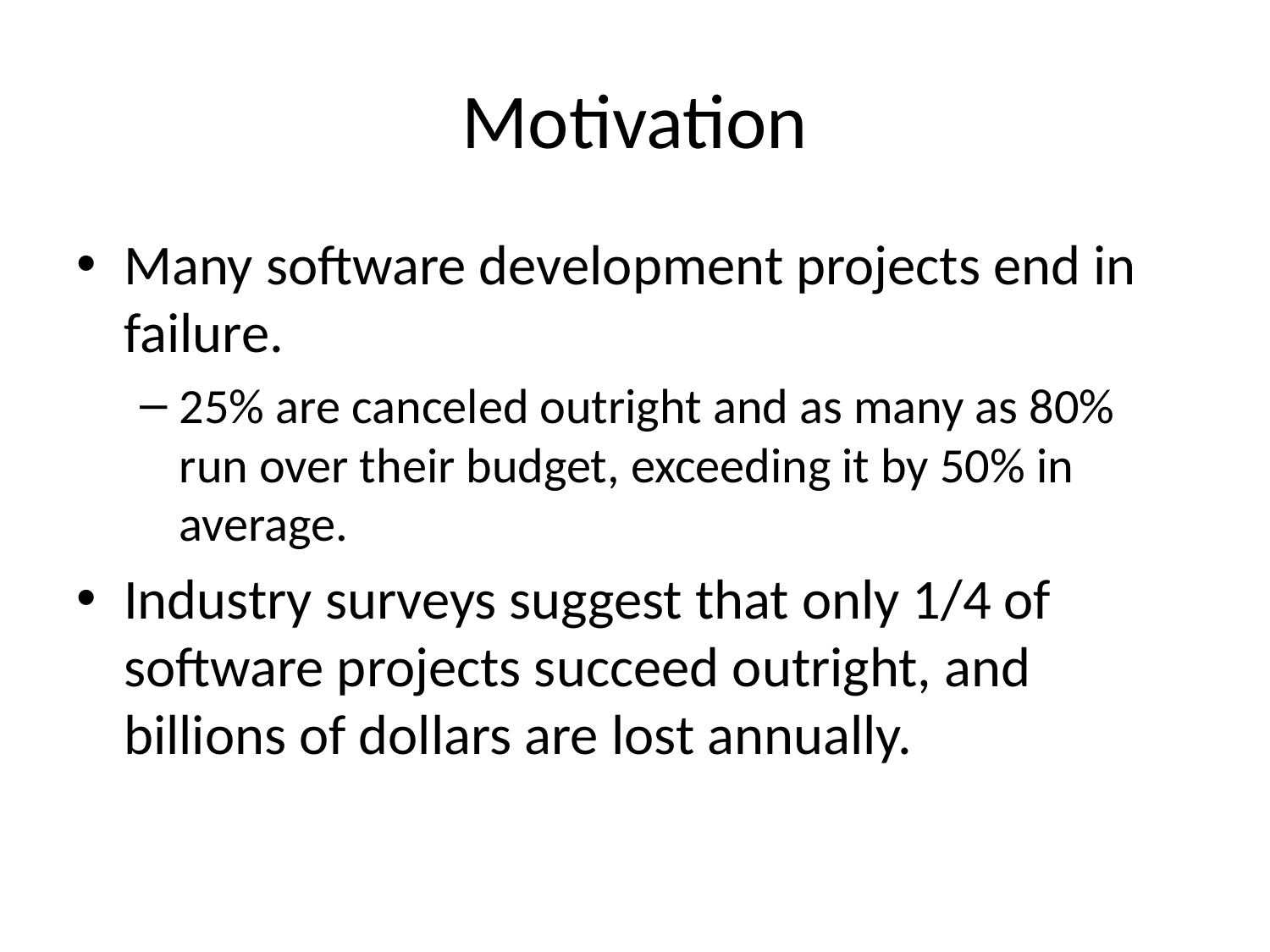

# Motivation
Many software development projects end in failure.
25% are canceled outright and as many as 80% run over their budget, exceeding it by 50% in average.
Industry surveys suggest that only 1/4 of software projects succeed outright, and billions of dollars are lost annually.